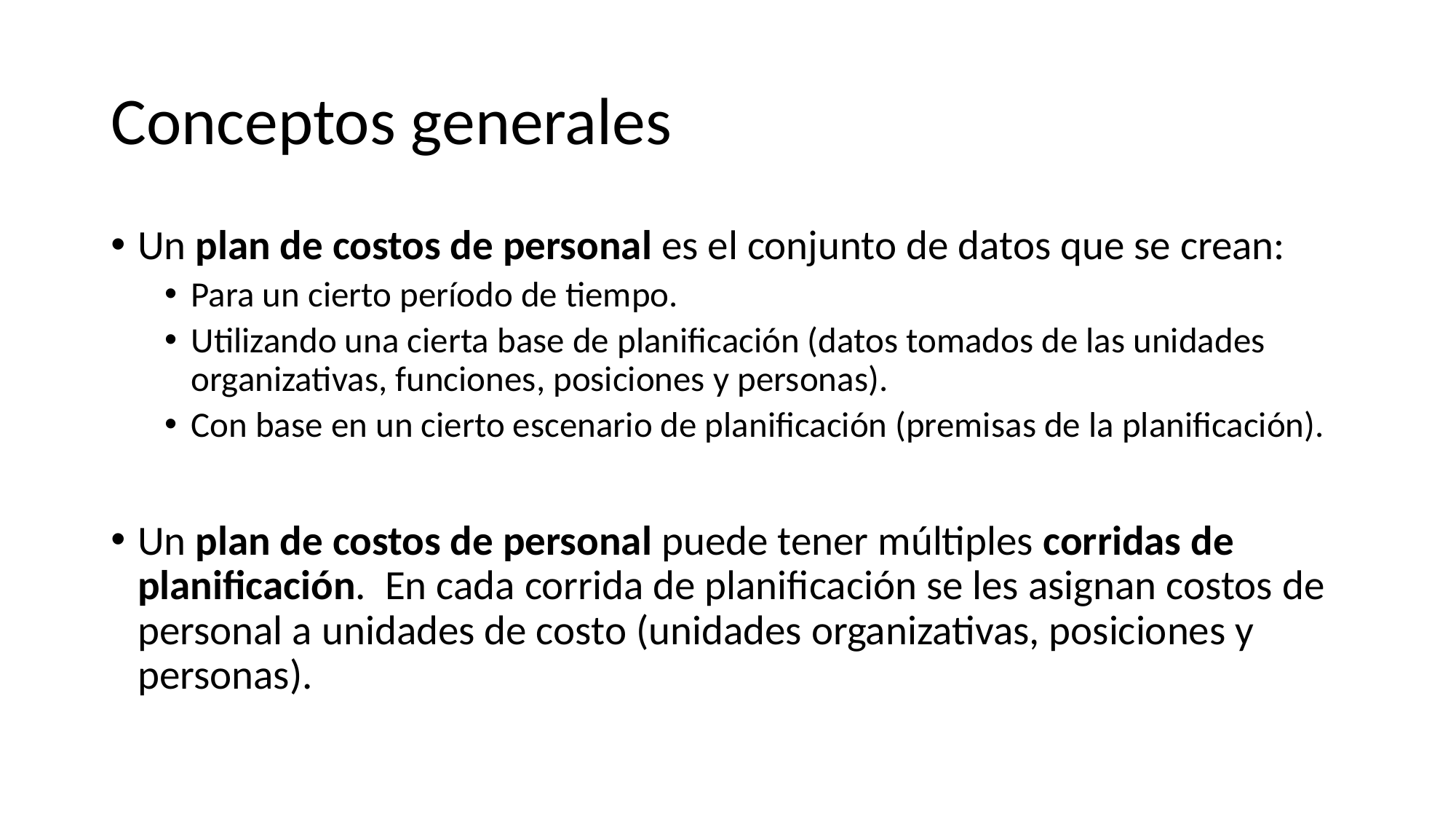

# Conceptos generales
Un plan de costos de personal es el conjunto de datos que se crean:
Para un cierto período de tiempo.
Utilizando una cierta base de planificación (datos tomados de las unidades organizativas, funciones, posiciones y personas).
Con base en un cierto escenario de planificación (premisas de la planificación).

Un plan de costos de personal puede tener múltiples corridas de planificación.  En cada corrida de planificación se les asignan costos de personal a unidades de costo (unidades organizativas, posiciones y personas).